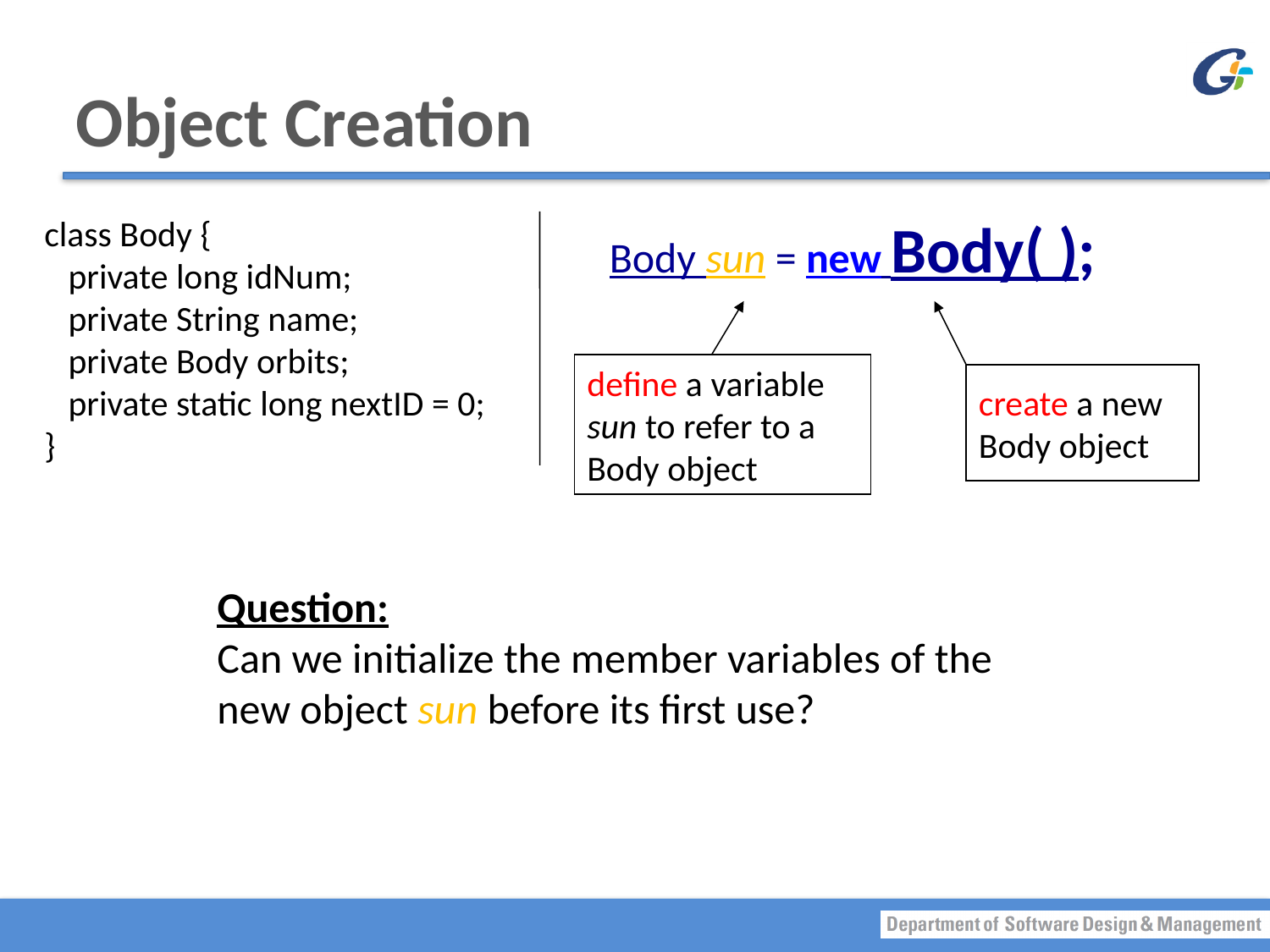

# Object Creation

                     Body sun = new Body( );

class Body {
   private long idNum;
   private String name;
   private Body orbits;
   private static long nextID = 0;
}

define a variable sun to refer to a Body object
create a new Body object
Question:
Can we initialize the member variables of the new object sun before its first use?